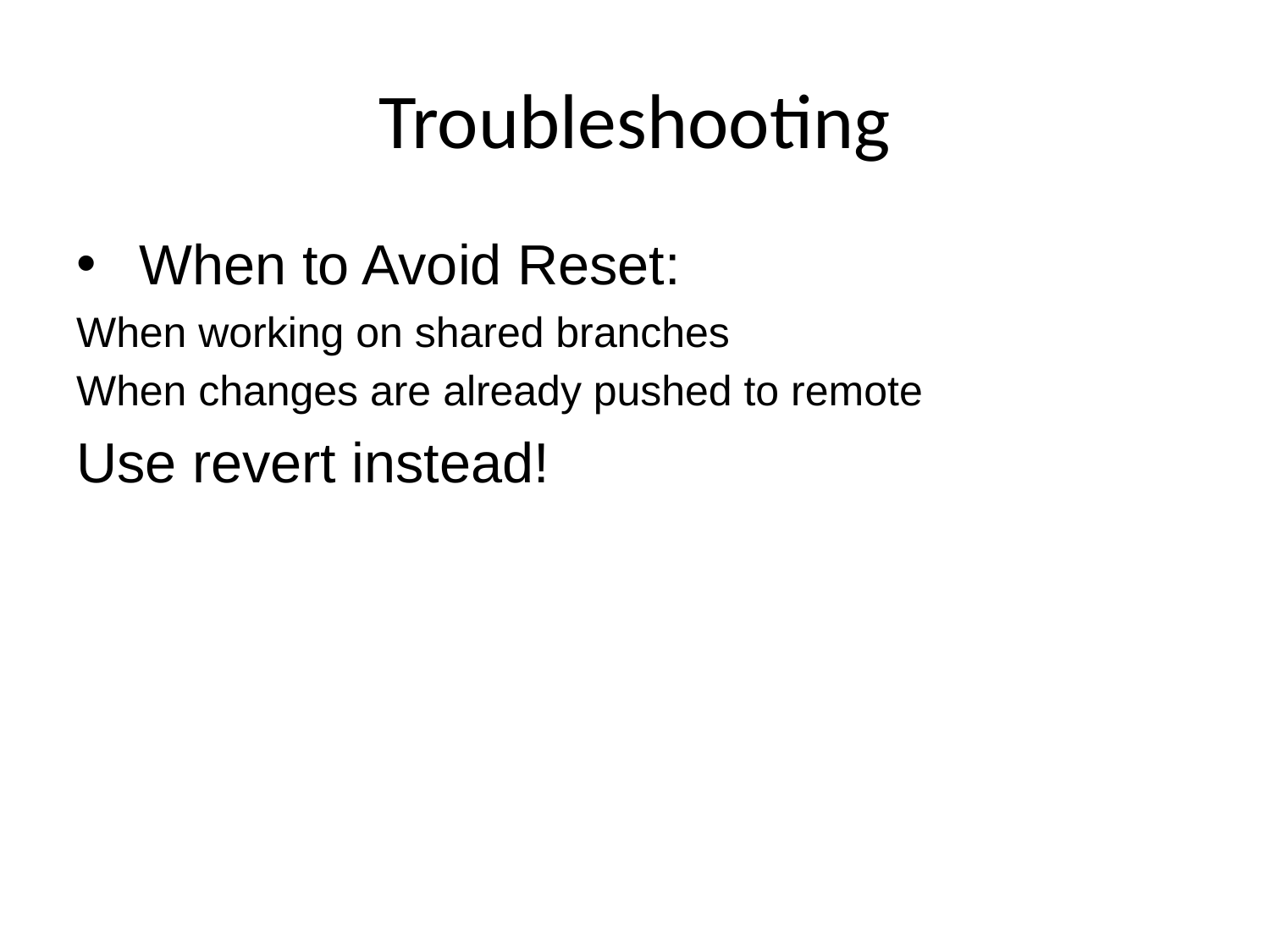

# Troubleshooting
 When to Avoid Reset:
When working on shared branches
When changes are already pushed to remote
Use revert instead!